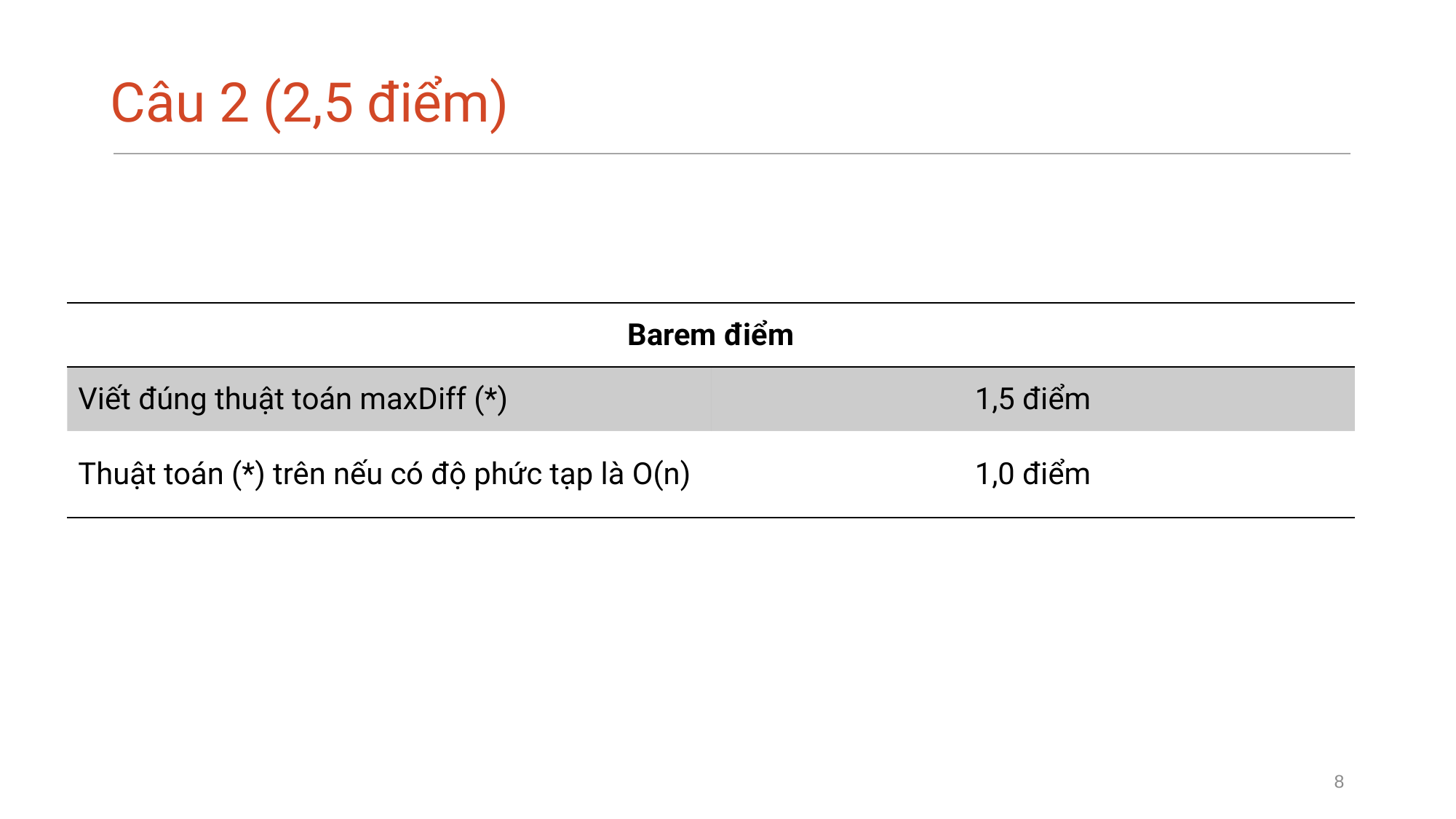

# Câu 2 (2,5 điểm)
| Barem điểm |  |
| --- | --- |
| Viết đúng thuật toán maxDiff (\*) | 1,5 điểm |
| Thuật toán (\*) trên nếu có độ phức tạp là O(n) | 1,0 điểm |
8